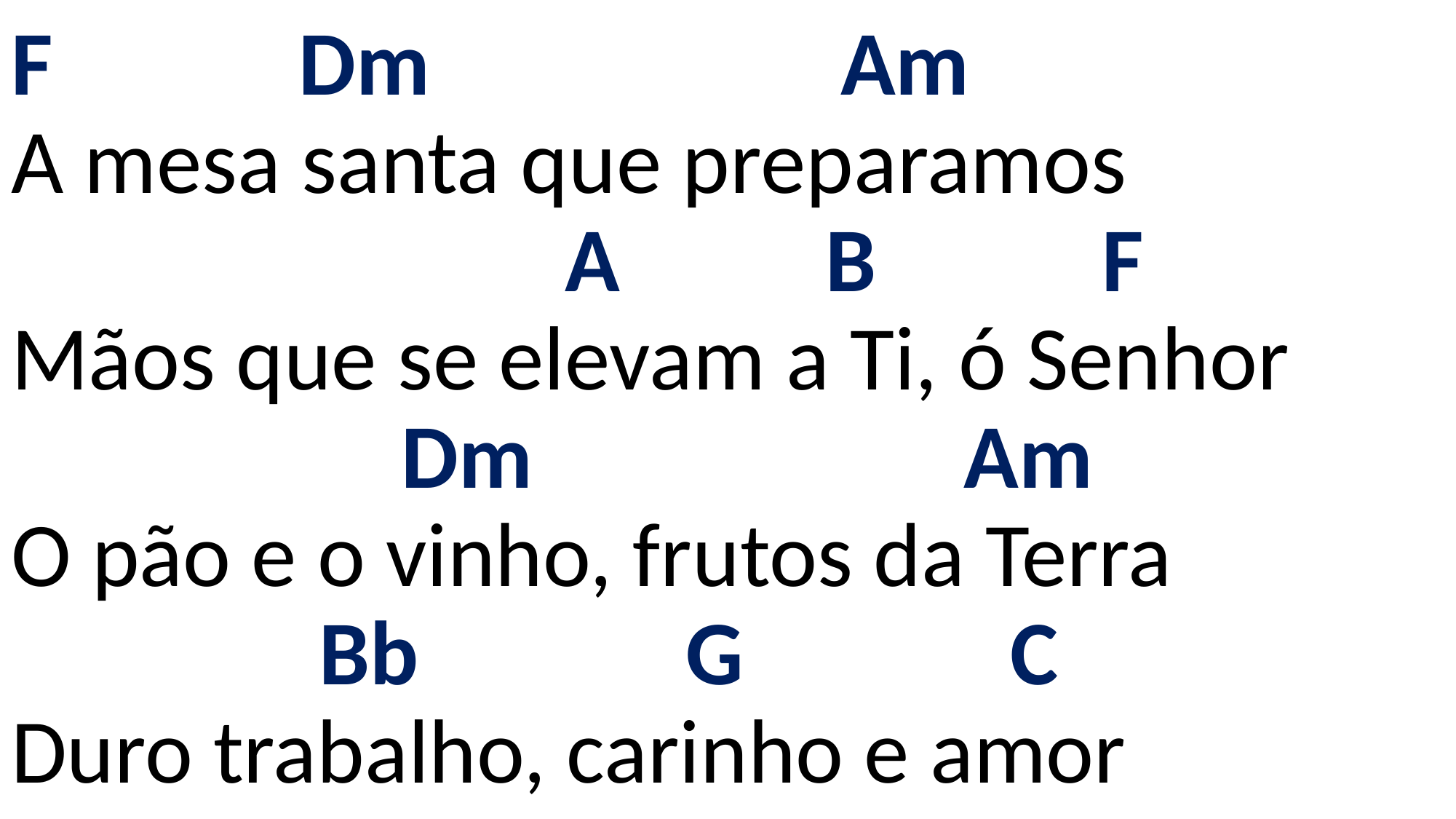

# F            Dm                    Am A mesa santa que preparamos A          B           F Mãos que se elevam a Ti, ó Senhor Dm                     Am O pão e o vinho, frutos da Terra Bb             G             C Duro trabalho, carinho e amor